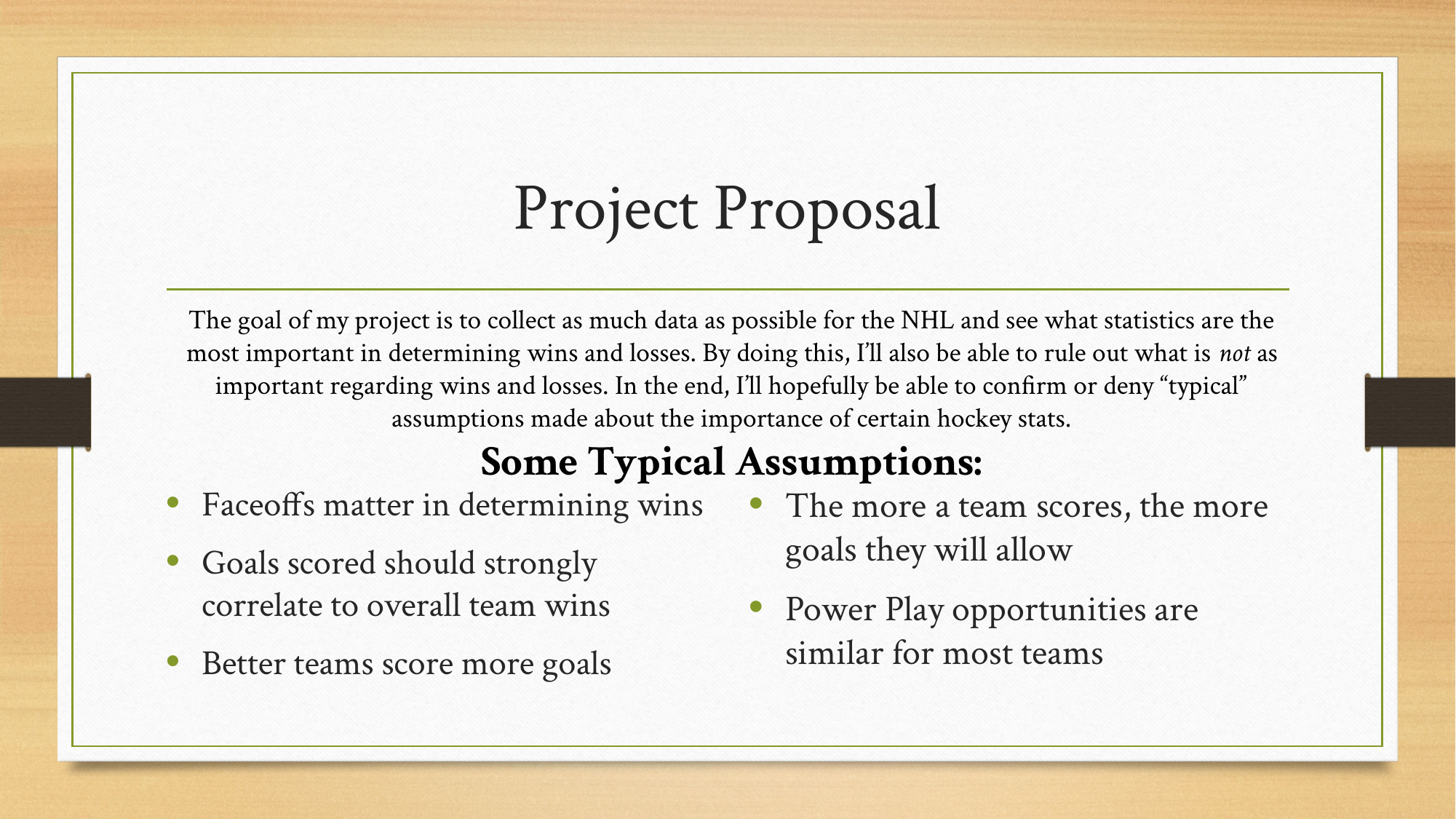

# Project Proposal
The goal of my project is to collect as much data as possible for the NHL and see what statistics are the most important in determining wins and losses. By doing this, I’ll also be able to rule out what is not as important regarding wins and losses. In the end, I’ll hopefully be able to confirm or deny “typical” assumptions made about the importance of certain hockey stats.
Some Typical Assumptions:
Faceoffs matter in determining wins
Goals scored should strongly correlate to overall team wins
Better teams score more goals
The more a team scores, the more goals they will allow
Power Play opportunities are similar for most teams